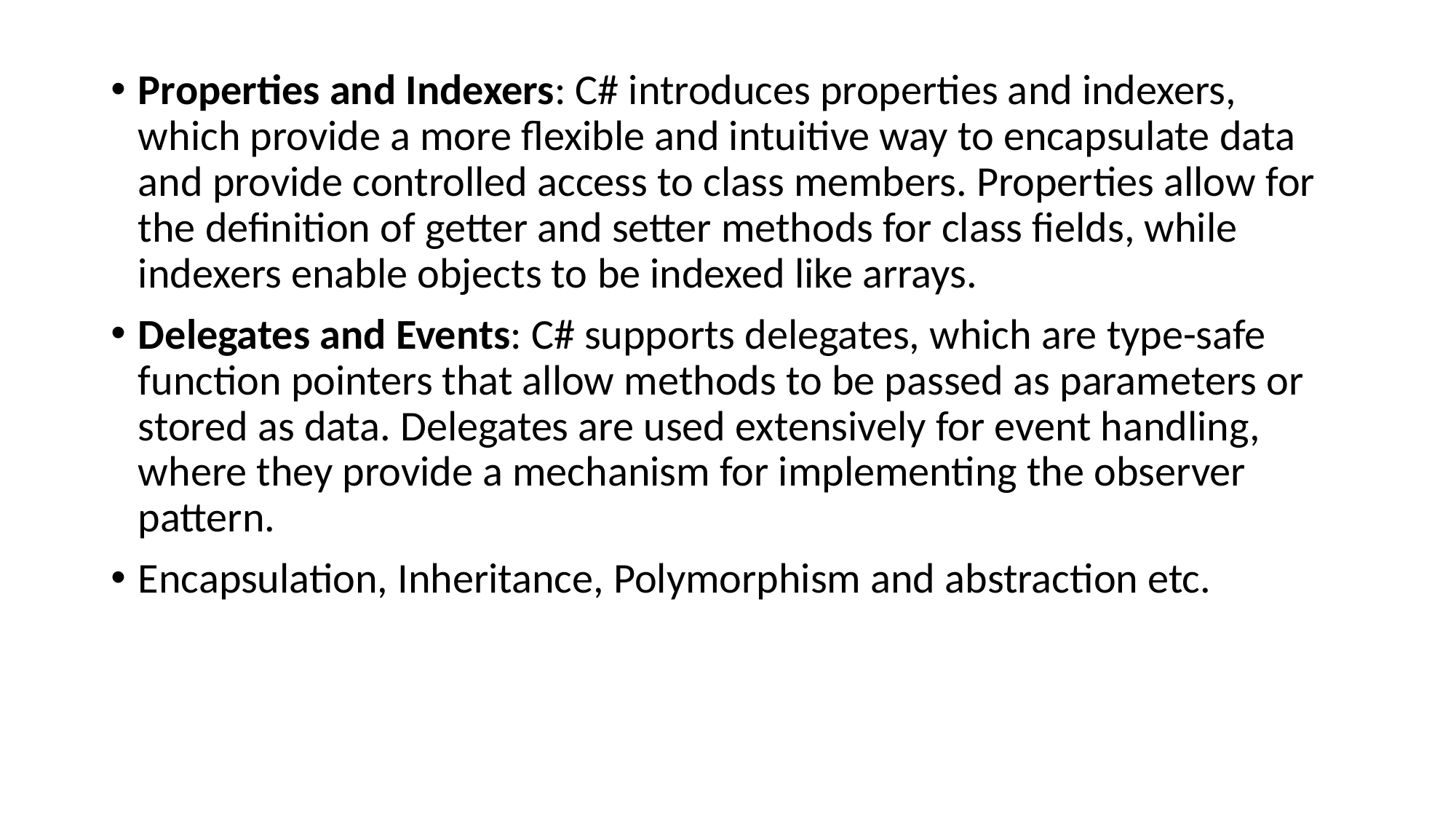

Properties and Indexers: C# introduces properties and indexers, which provide a more flexible and intuitive way to encapsulate data and provide controlled access to class members. Properties allow for the definition of getter and setter methods for class fields, while indexers enable objects to be indexed like arrays.
Delegates and Events: C# supports delegates, which are type-safe function pointers that allow methods to be passed as parameters or stored as data. Delegates are used extensively for event handling, where they provide a mechanism for implementing the observer pattern.
Encapsulation, Inheritance, Polymorphism and abstraction etc.